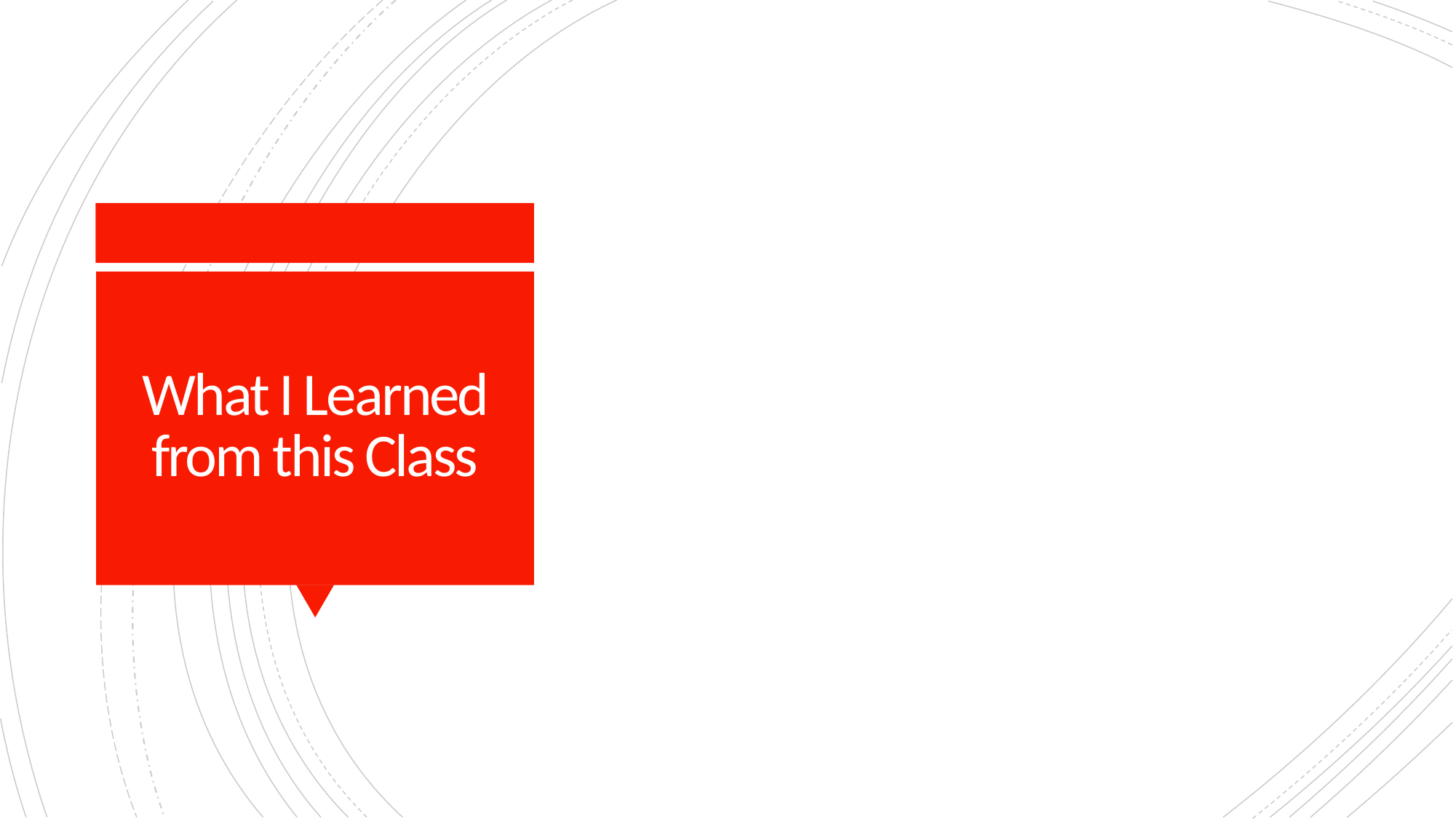

# What I Learned from this Class